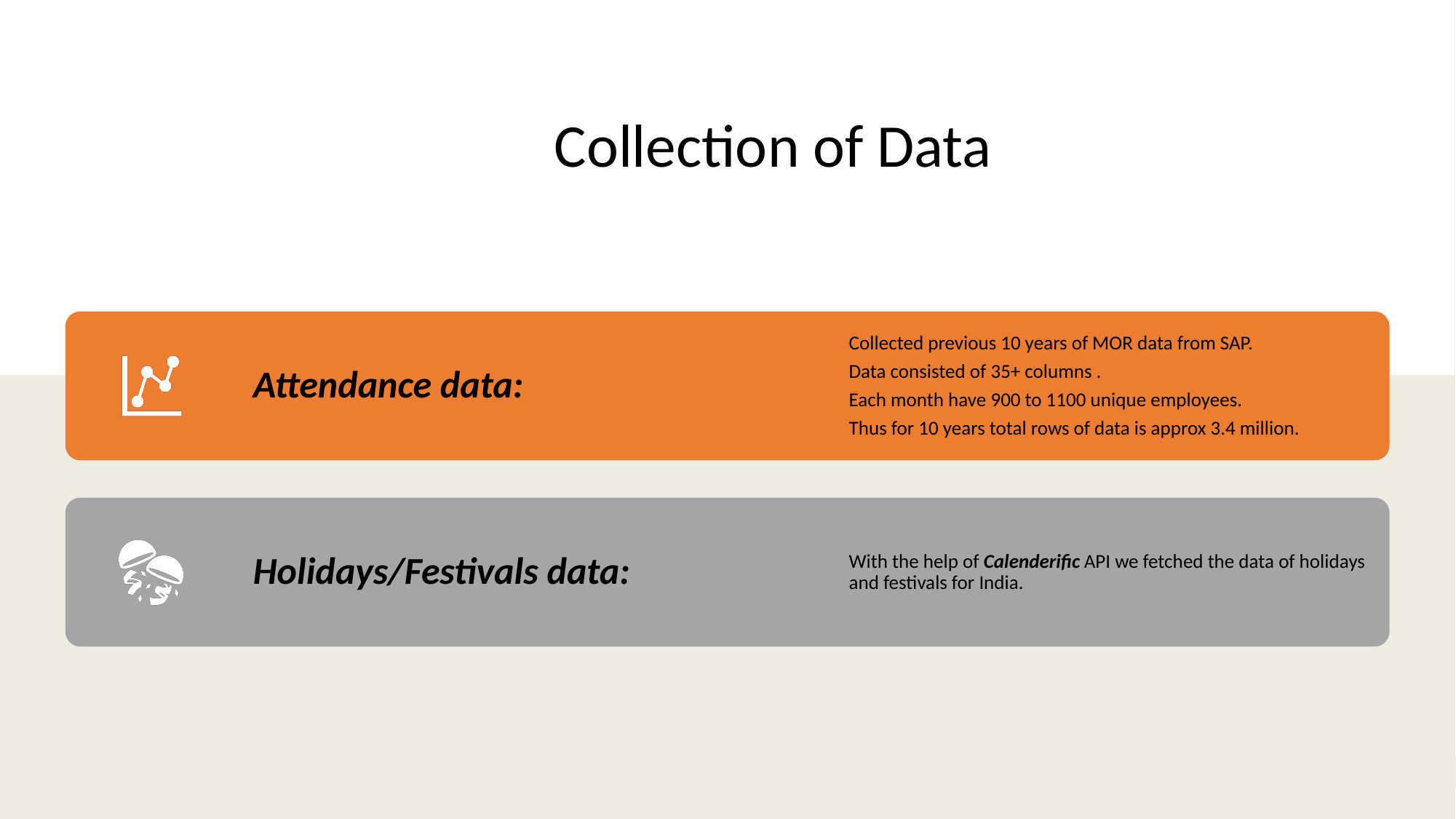

# Collection of Data

Attendance data:
Collected previous 10 years of MOR data from SAP.
Data consisted of 35+ columns .
Each month have 900 to 1100 unique employees.
Thus for 10 years total rows of data is approx 3.4 million.
Holidays/Festivals data:
With the help of Calenderific API we fetched the data of holidays and festivals for India.